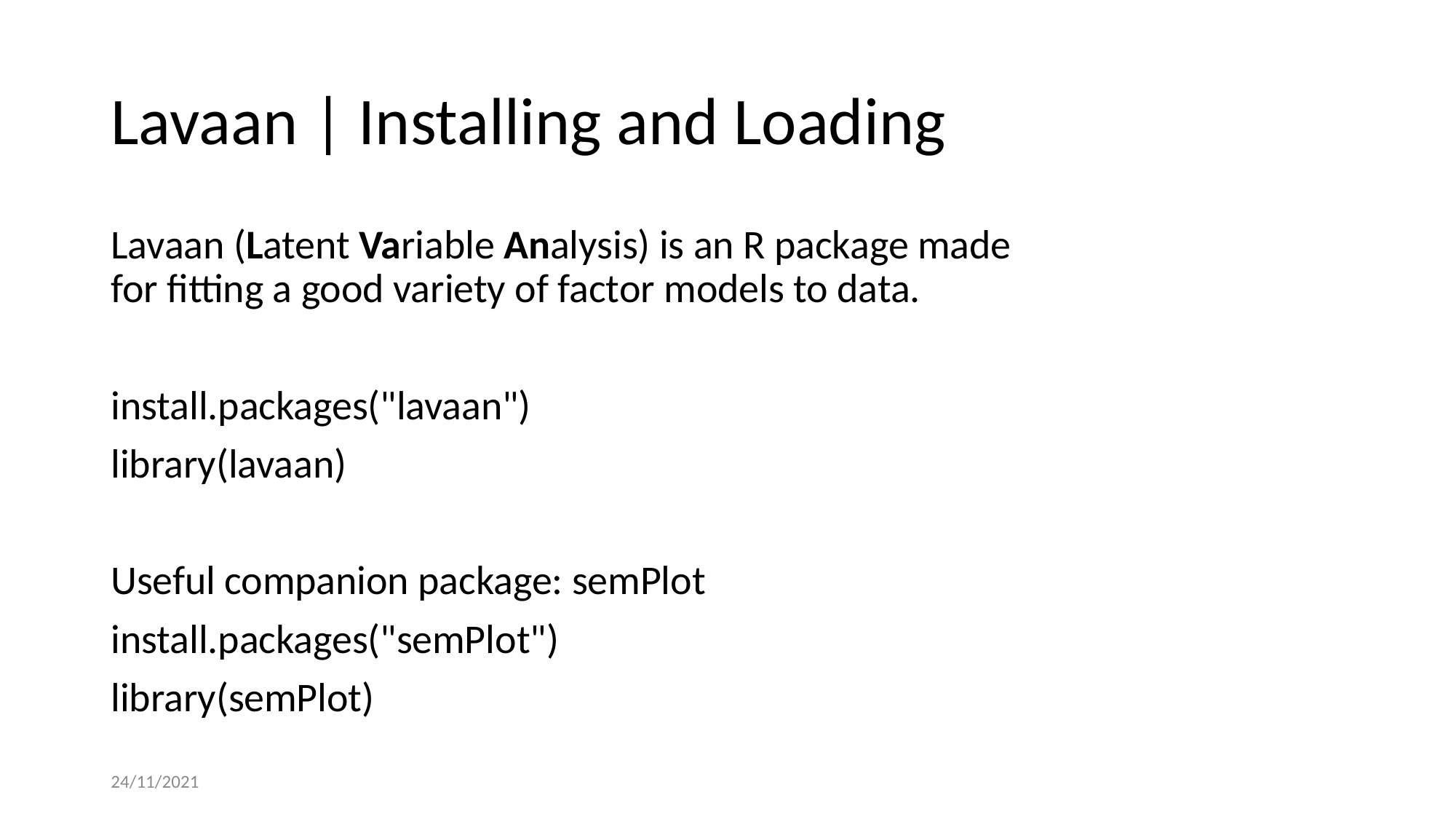

# Lavaan | Installing and Loading
Lavaan (Latent Variable Analysis) is an R package made for fitting a good variety of factor models to data.

install.packages("lavaan")
library(lavaan)

Useful companion package: semPlot
install.packages("semPlot")
library(semPlot)
24/11/2021